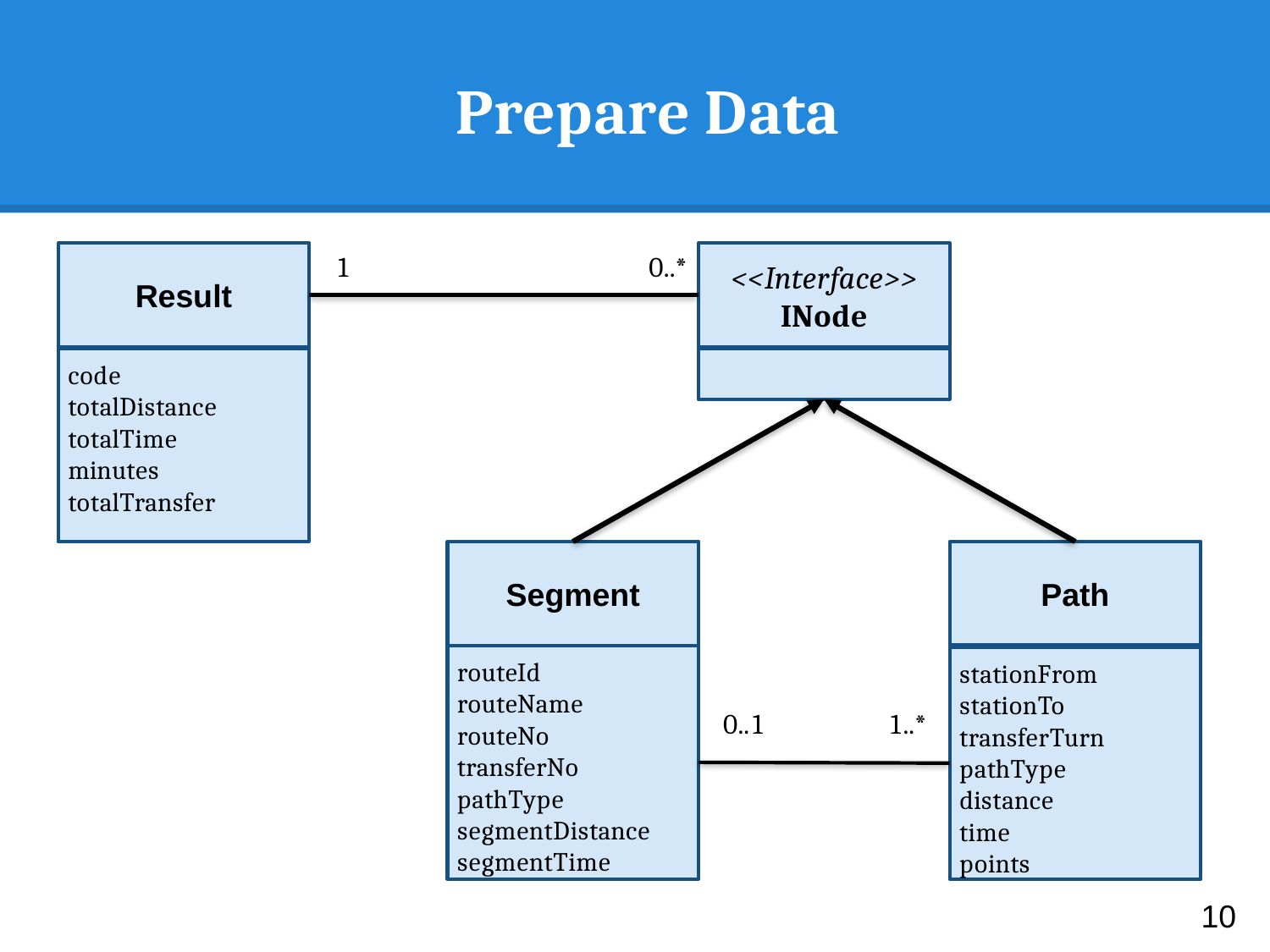

# Prepare Data
Result
code
totalDistance
totalTime
minutes
totalTransfer
1
0..*
<<Interface>>
INode

Segment
routeId
routeName
routeNo
transferNo
pathType
segmentDistance
segmentTime
Path
stationFrom
stationTo
transferTurn
pathType
distance
time
points
0..1
1..*
10